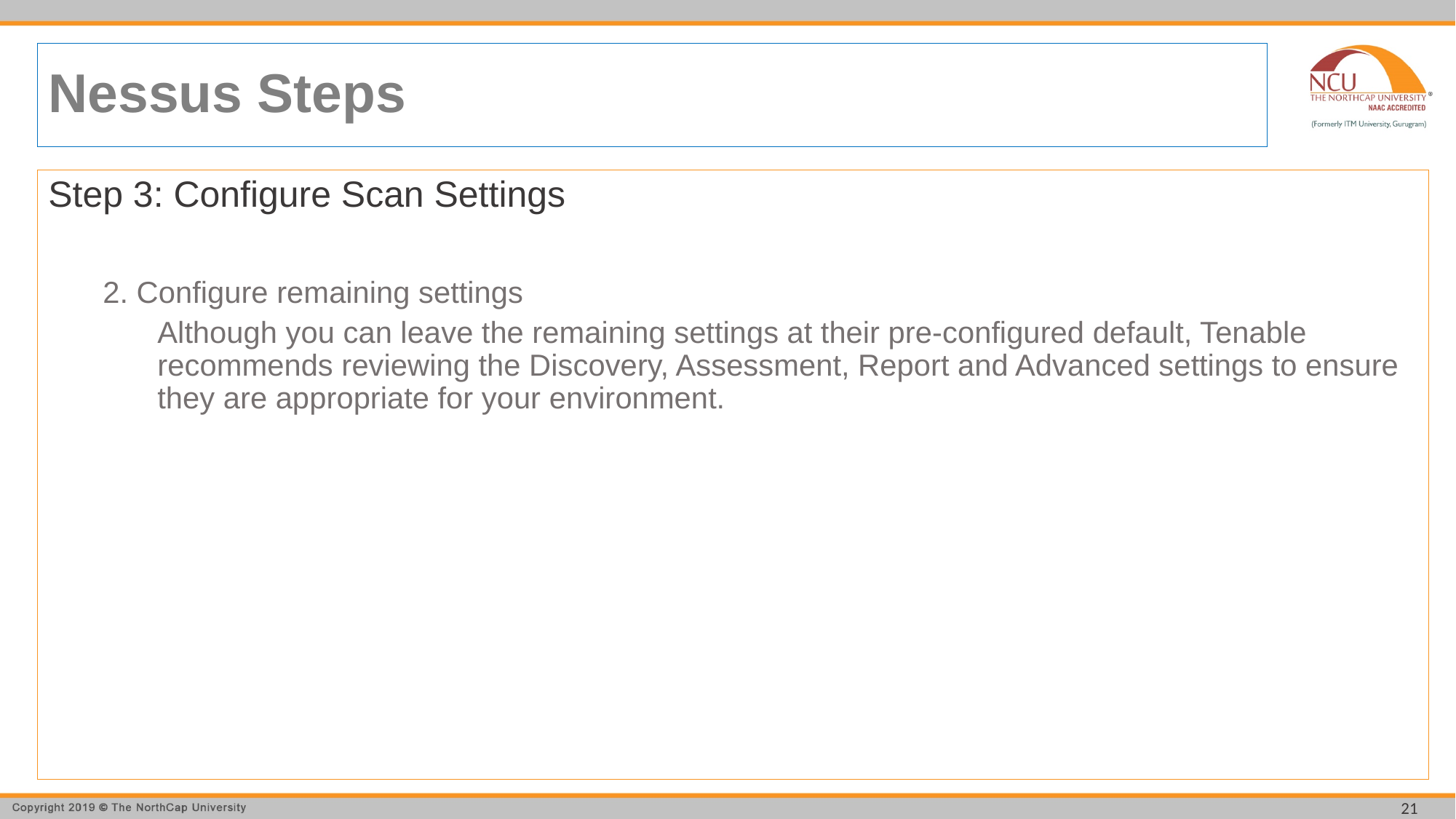

# Nessus Steps
Step 3: Configure Scan Settings

2. Configure remaining settings
Although you can leave the remaining settings at their pre-configured default, Tenable recommends reviewing the Discovery, Assessment, Report and Advanced settings to ensure they are appropriate for your environment.

21